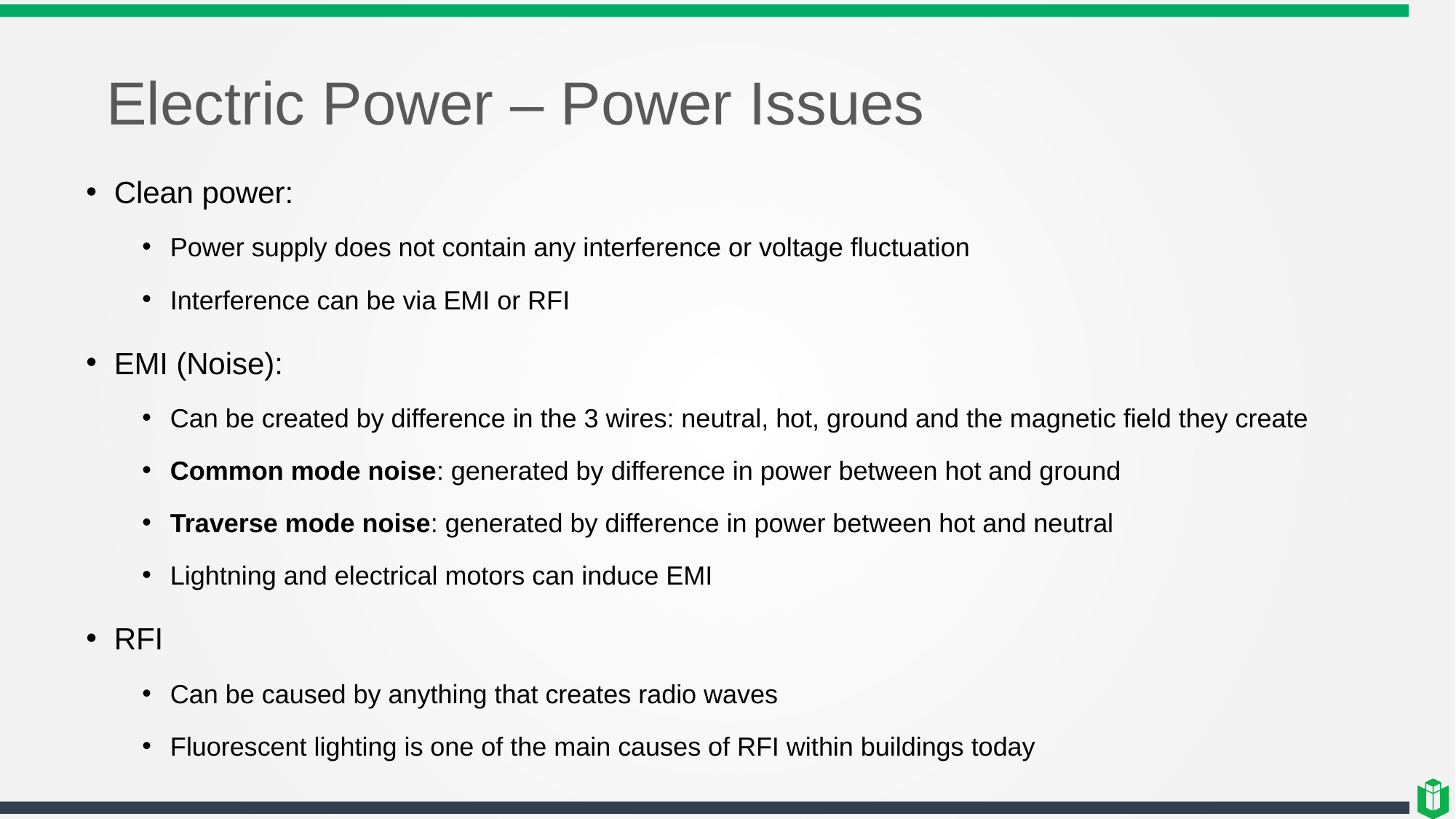

# Electric Power – Power Issues

Clean power:
Power supply does not contain any interference or voltage fluctuation
Interference can be via EMI or RFI
EMI (Noise):
Can be created by difference in the 3 wires: neutral, hot, ground and the magnetic field they create
Common mode noise: generated by difference in power between hot and ground
Traverse mode noise: generated by difference in power between hot and neutral
Lightning and electrical motors can induce EMI
RFI
Can be caused by anything that creates radio waves
Fluorescent lighting is one of the main causes of RFI within buildings today